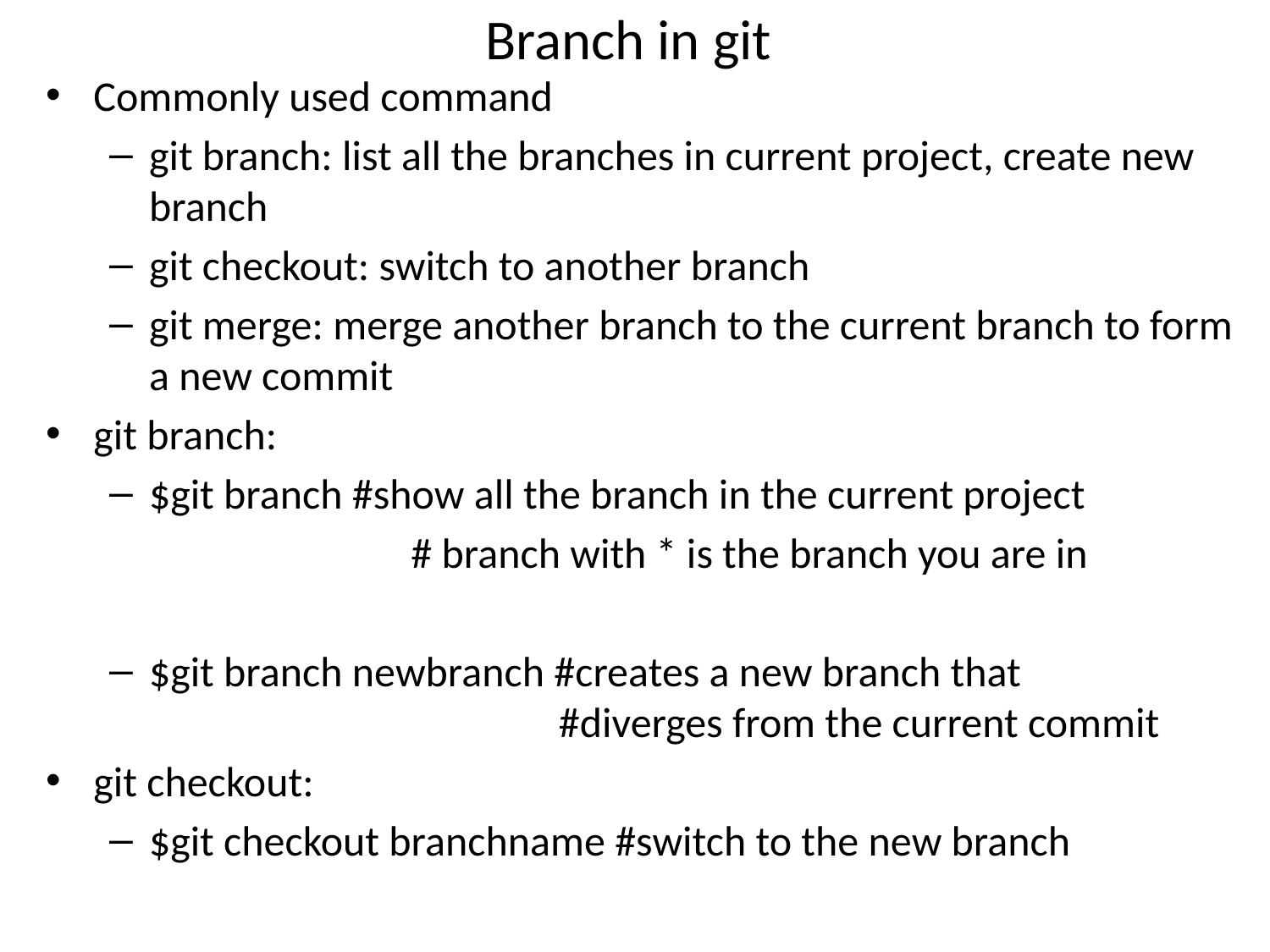

# Branch in git
Commonly used command
git branch: list all the branches in current project, create new branch
git checkout: switch to another branch
git merge: merge another branch to the current branch to form a new commit
git branch:
$git branch #show all the branch in the current project
		     # branch with * is the branch you are in

$git branch newbranch #creates a new branch that
                                           #diverges from the current commit
git checkout:
$git checkout branchname #switch to the new branch